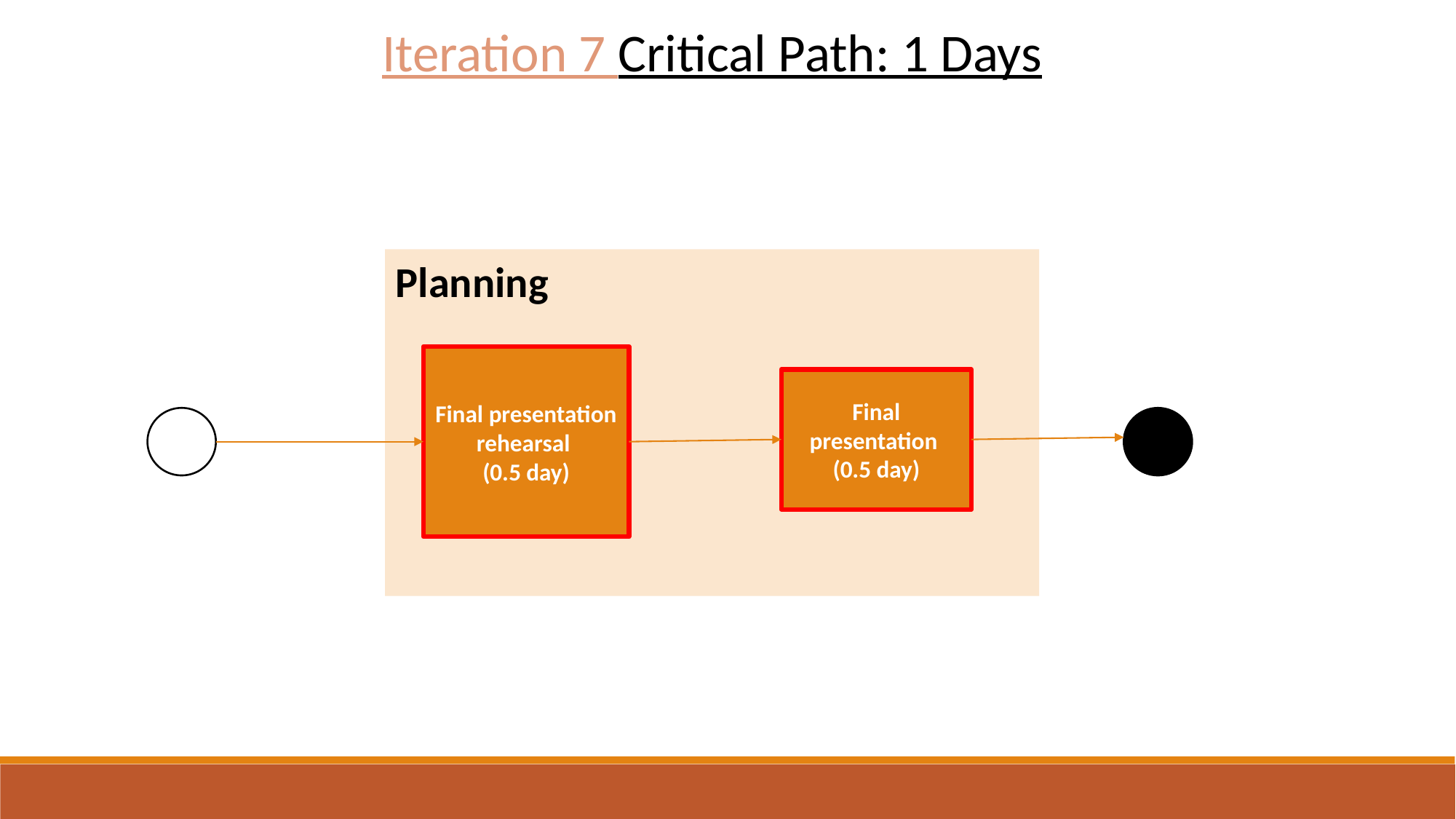

Iteration 7 Critical Path: 1 Days
Planning
Final presentation rehearsal
(0.5 day)
Final presentation
(0.5 day)